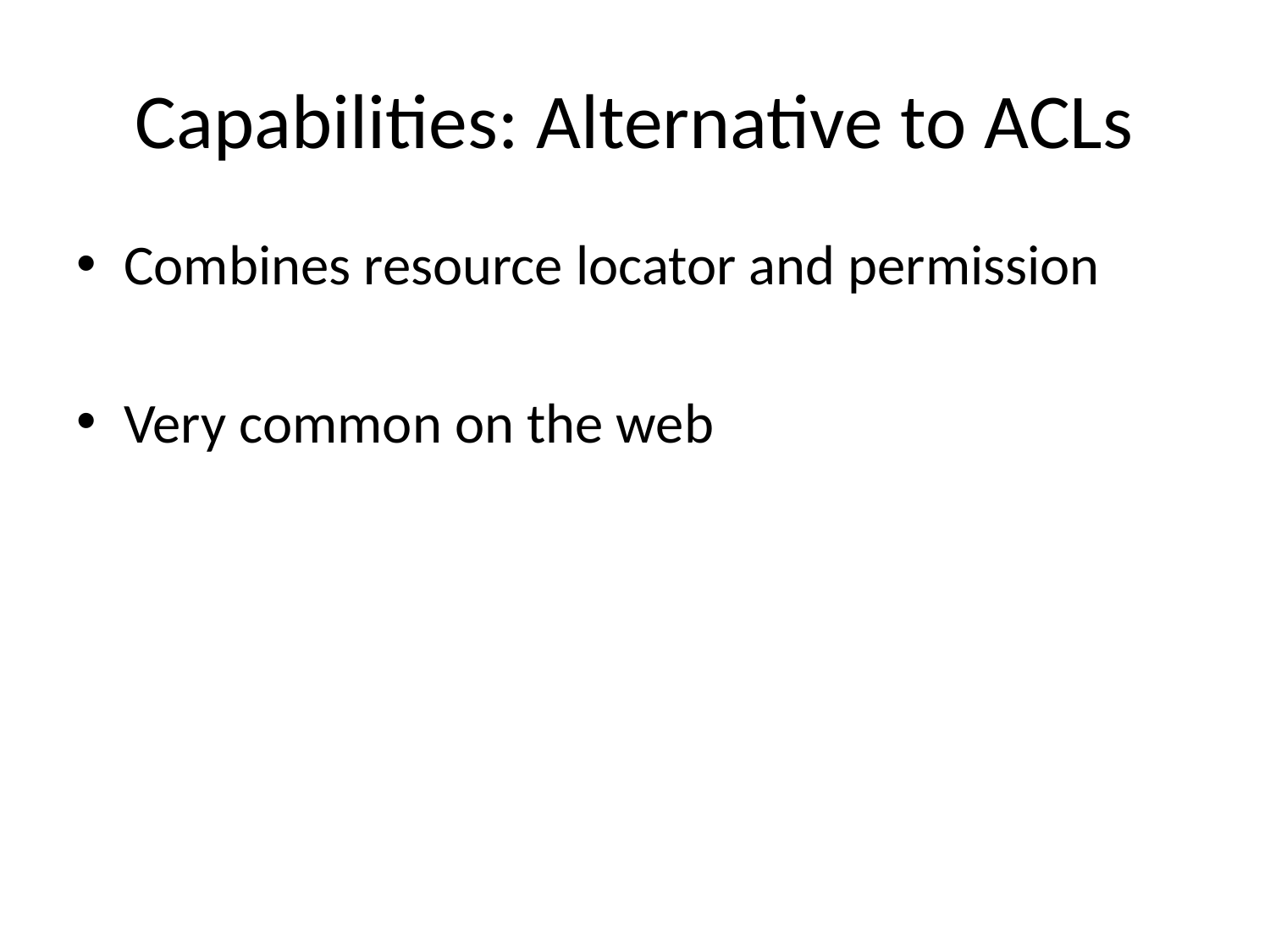

# Capabilities: Alternative to ACLs
Combines resource locator and permission

Very common on the web